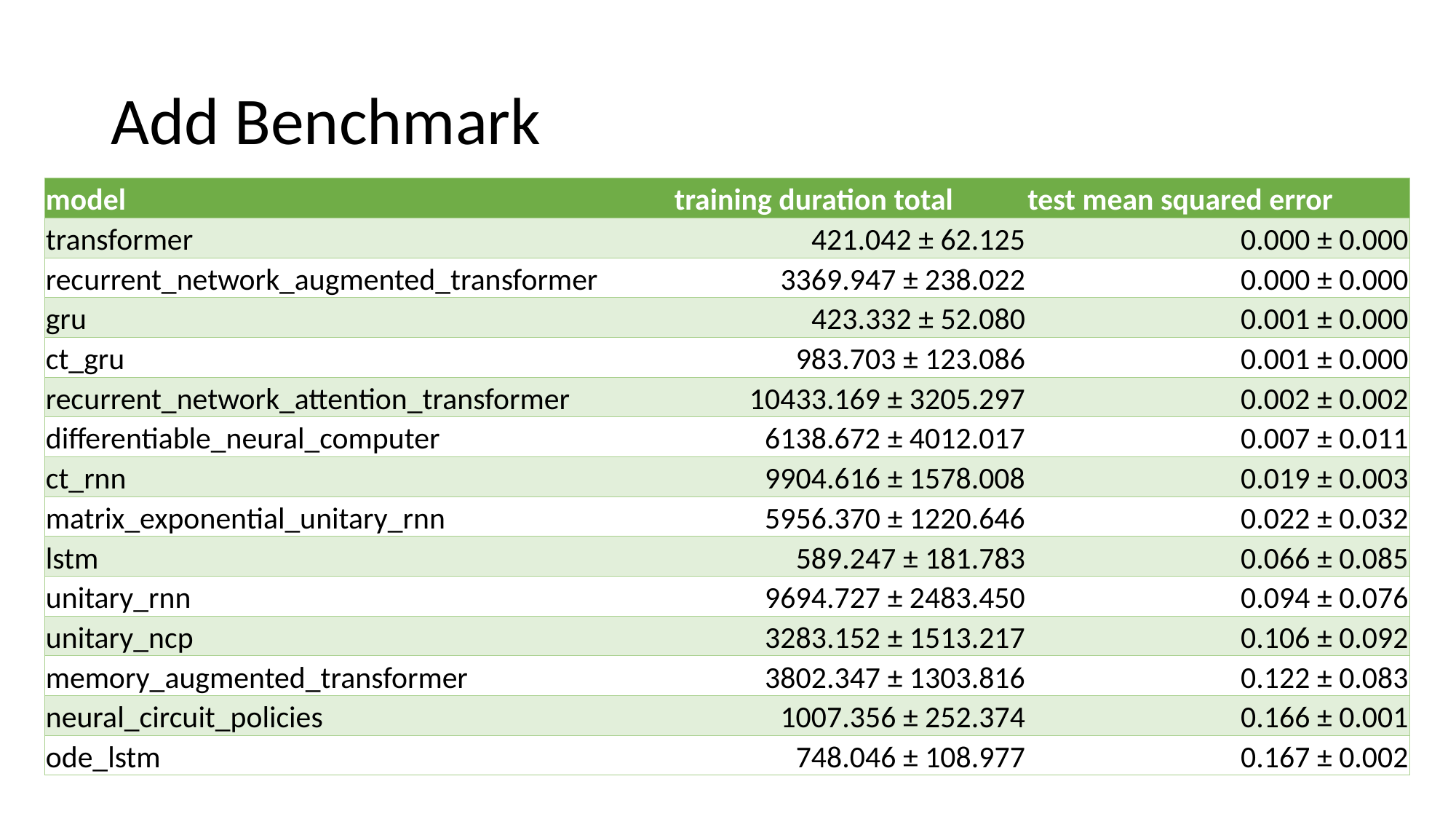

# Add Benchmark
| model | training duration total | test mean squared error |
| --- | --- | --- |
| transformer | 421.042 ± 62.125 | 0.000 ± 0.000 |
| recurrent\_network\_augmented\_transformer | 3369.947 ± 238.022 | 0.000 ± 0.000 |
| gru | 423.332 ± 52.080 | 0.001 ± 0.000 |
| ct\_gru | 983.703 ± 123.086 | 0.001 ± 0.000 |
| recurrent\_network\_attention\_transformer | 10433.169 ± 3205.297 | 0.002 ± 0.002 |
| differentiable\_neural\_computer | 6138.672 ± 4012.017 | 0.007 ± 0.011 |
| ct\_rnn | 9904.616 ± 1578.008 | 0.019 ± 0.003 |
| matrix\_exponential\_unitary\_rnn | 5956.370 ± 1220.646 | 0.022 ± 0.032 |
| lstm | 589.247 ± 181.783 | 0.066 ± 0.085 |
| unitary\_rnn | 9694.727 ± 2483.450 | 0.094 ± 0.076 |
| unitary\_ncp | 3283.152 ± 1513.217 | 0.106 ± 0.092 |
| memory\_augmented\_transformer | 3802.347 ± 1303.816 | 0.122 ± 0.083 |
| neural\_circuit\_policies | 1007.356 ± 252.374 | 0.166 ± 0.001 |
| ode\_lstm | 748.046 ± 108.977 | 0.167 ± 0.002 |